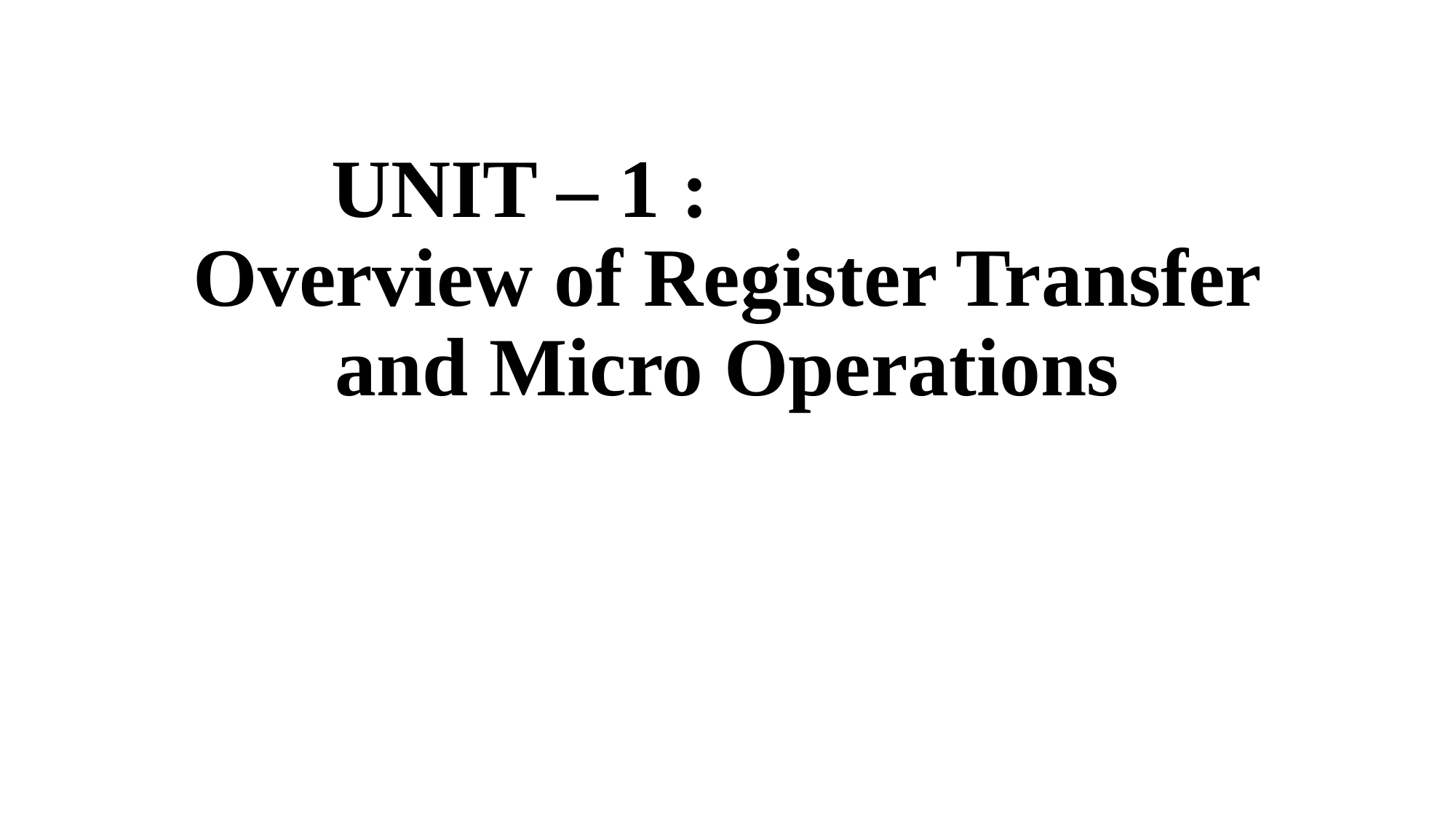

# UNIT – 1 :                     Overview of Register Transfer and Micro Operations